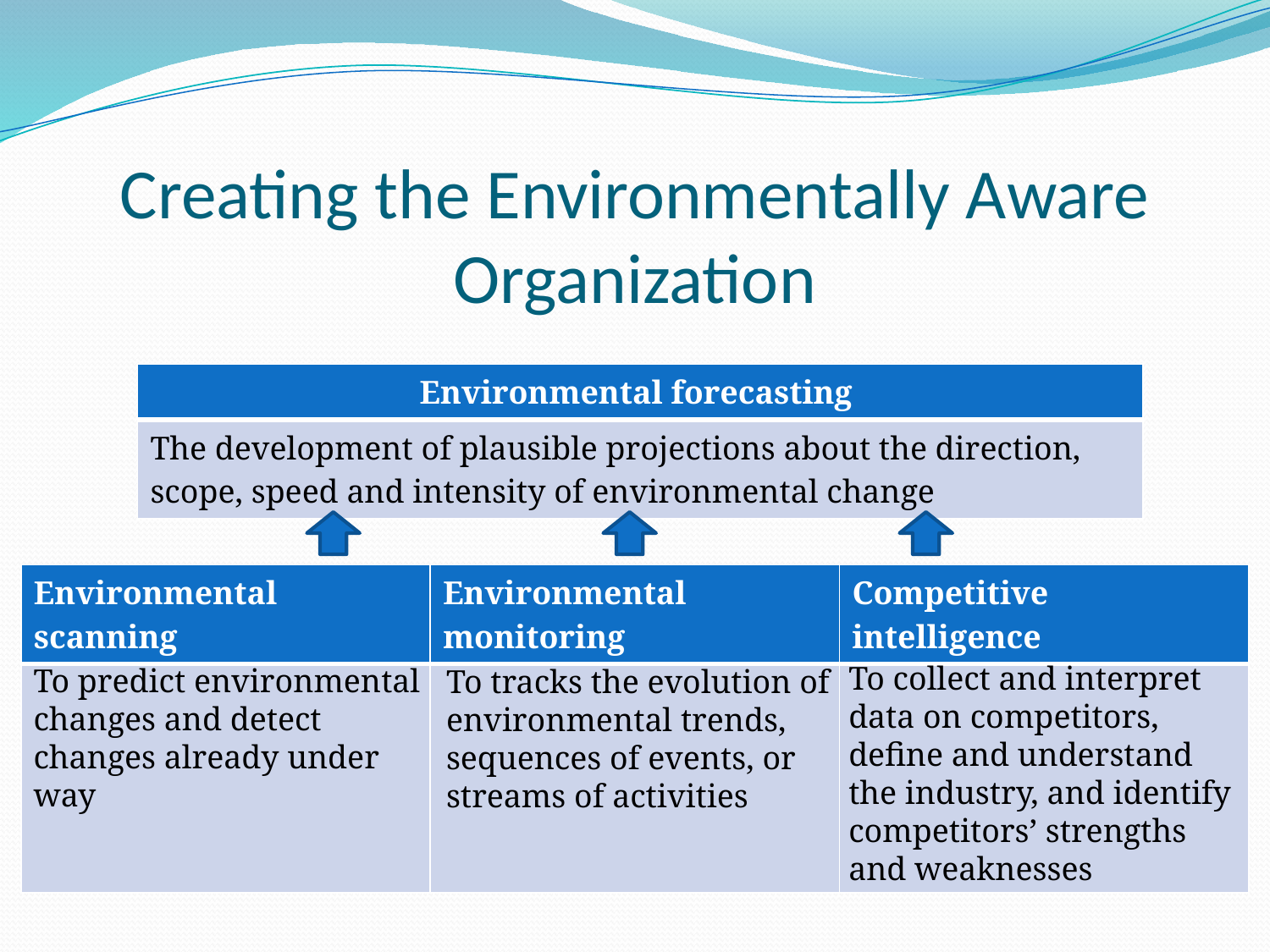

# Creating the Environmentally Aware Organization
| Environmental forecasting |
| --- |
| The development of plausible projections about the direction, scope, speed and intensity of environmental change |

| Environmental scanning | Environmental monitoring | Competitive intelligence |
| --- | --- | --- |
|  |  |  |
To collect and interpret data on competitors, define and understand the industry, and identify competitors’ strengths and weaknesses
To predict environmental changes and detect changes already under way
To tracks the evolution of environmental trends, sequences of events, or streams of activities